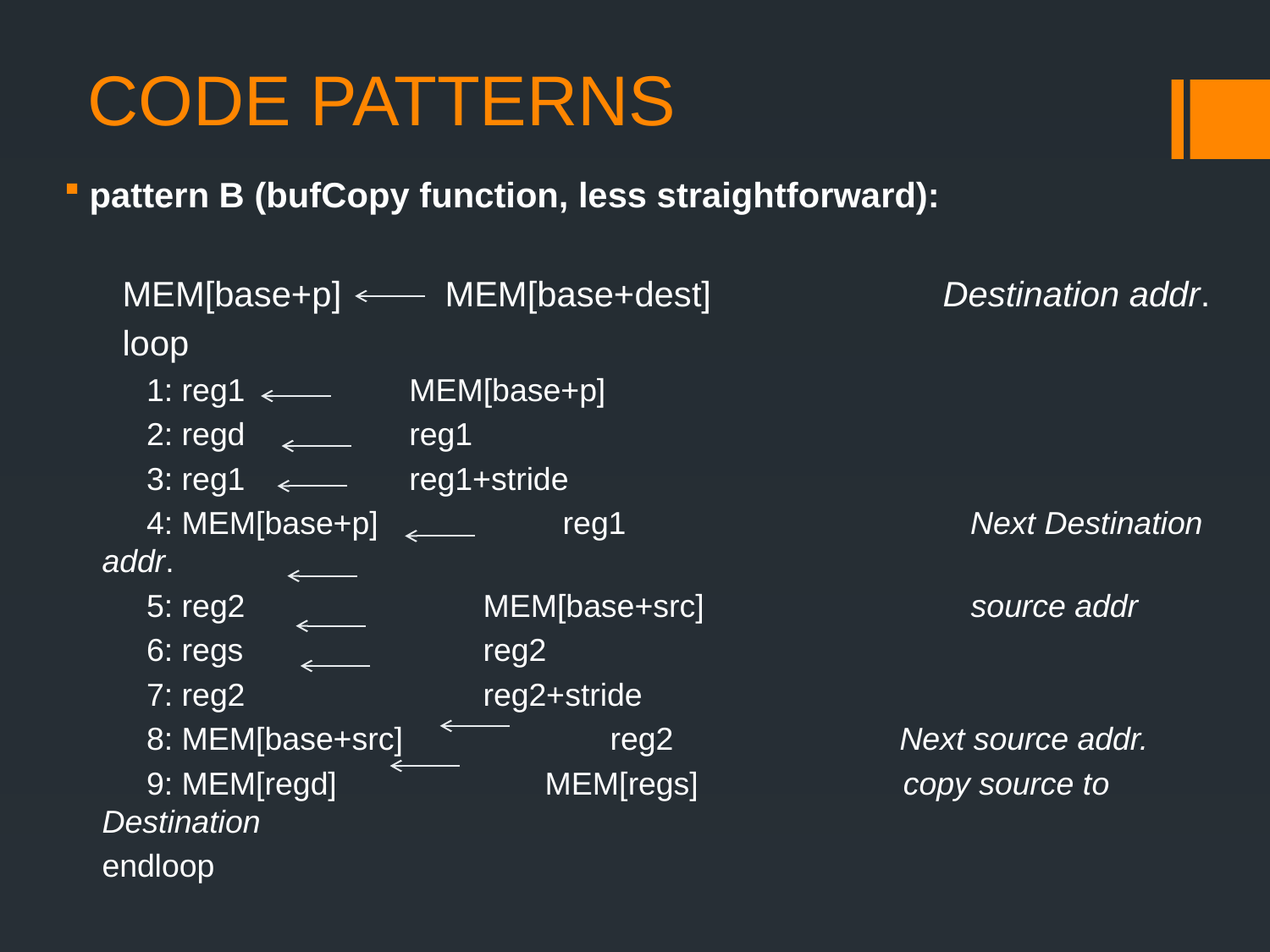

# CODE PATTERNS
pattern B (bufCopy function, less straightforward):

      MEM[base+p]	MEM[base+dest]	            Destination addr.
      loop
     1: reg1	      MEM[base+p]
     2: regd   	      reg1
     3: reg1   	      reg1+stride
     4: MEM[base+p]   	         reg1 		            Next Destination addr.
     5: reg2   		MEM[base+src] 		            source addr
     6: regs   		reg2
     7: reg2   		reg2+stride
     8: MEM[base+src]   		reg2 		    Next source addr.
     9: MEM[regd]   	       MEM[regs]                       copy source to Destination
endloop